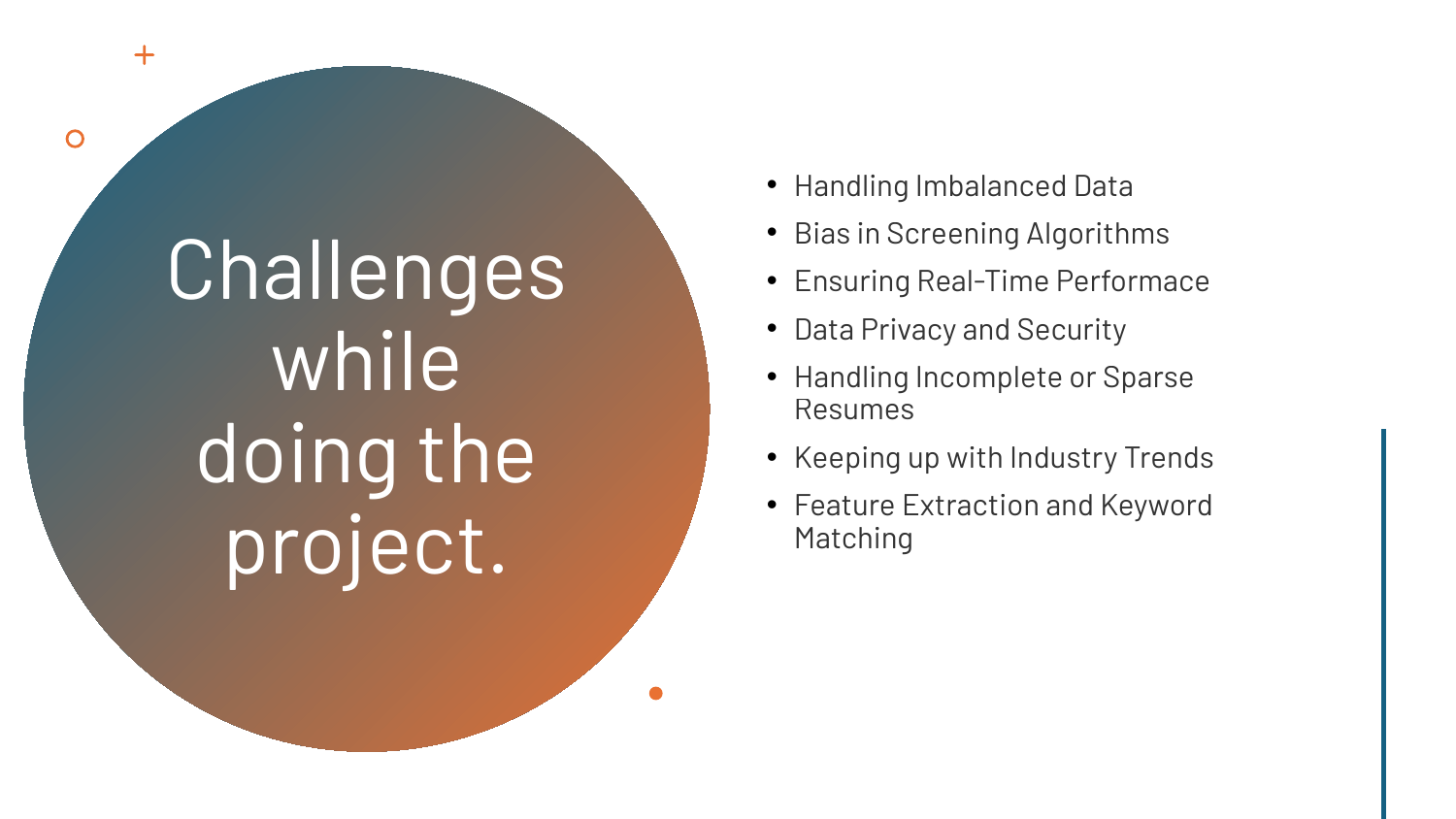

Handling Imbalanced Data
Bias in Screening Algorithms
Ensuring Real-Time Performace
Data Privacy and Security
Handling Incomplete or Sparse Resumes
Keeping up with Industry Trends
Feature Extraction and Keyword Matching

# Challenges while doing the project.